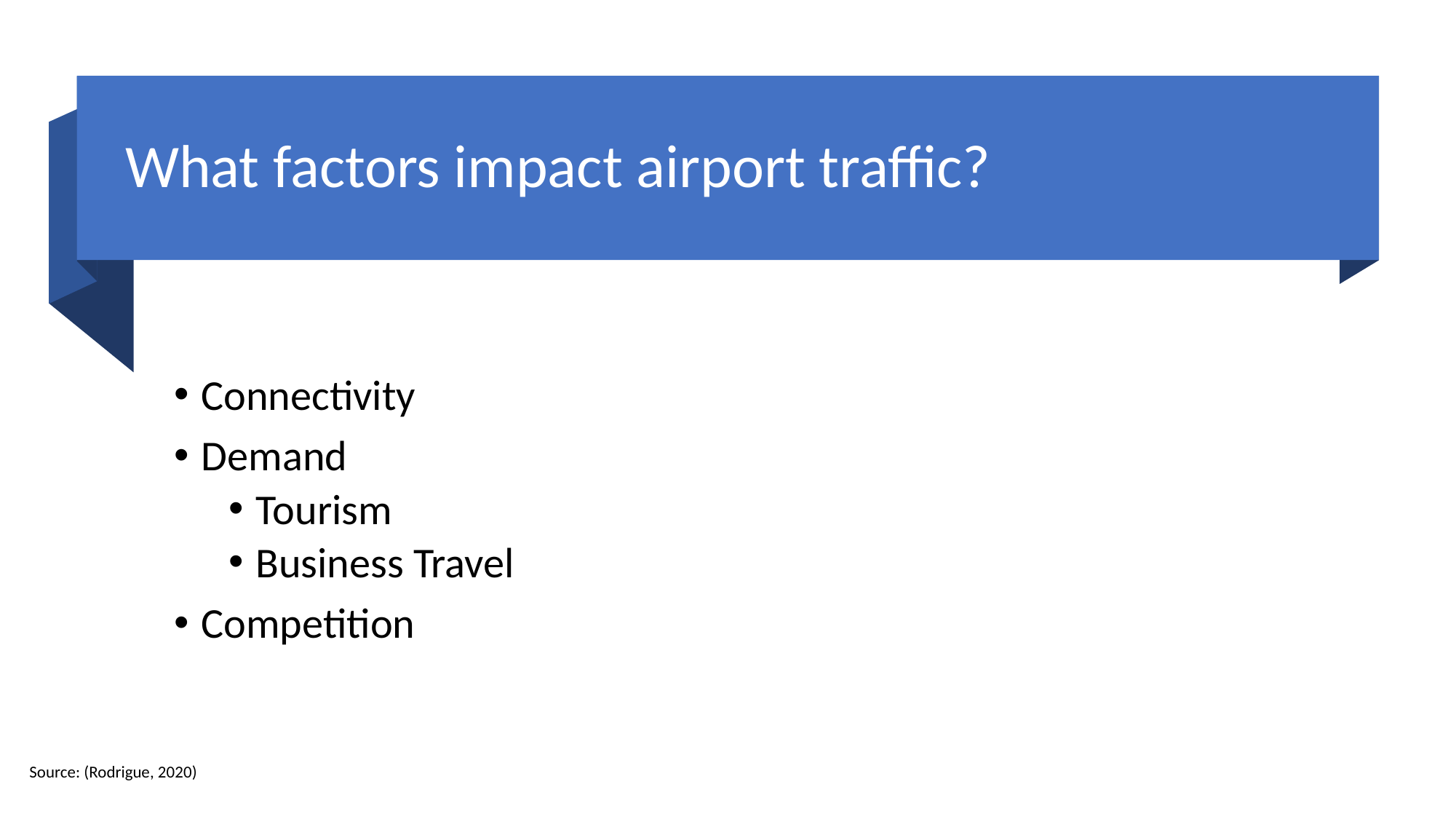

# What factors impact airport traffic?

Connectivity
Demand
Tourism
Business Travel
Competition
Source: (Rodrigue, 2020)